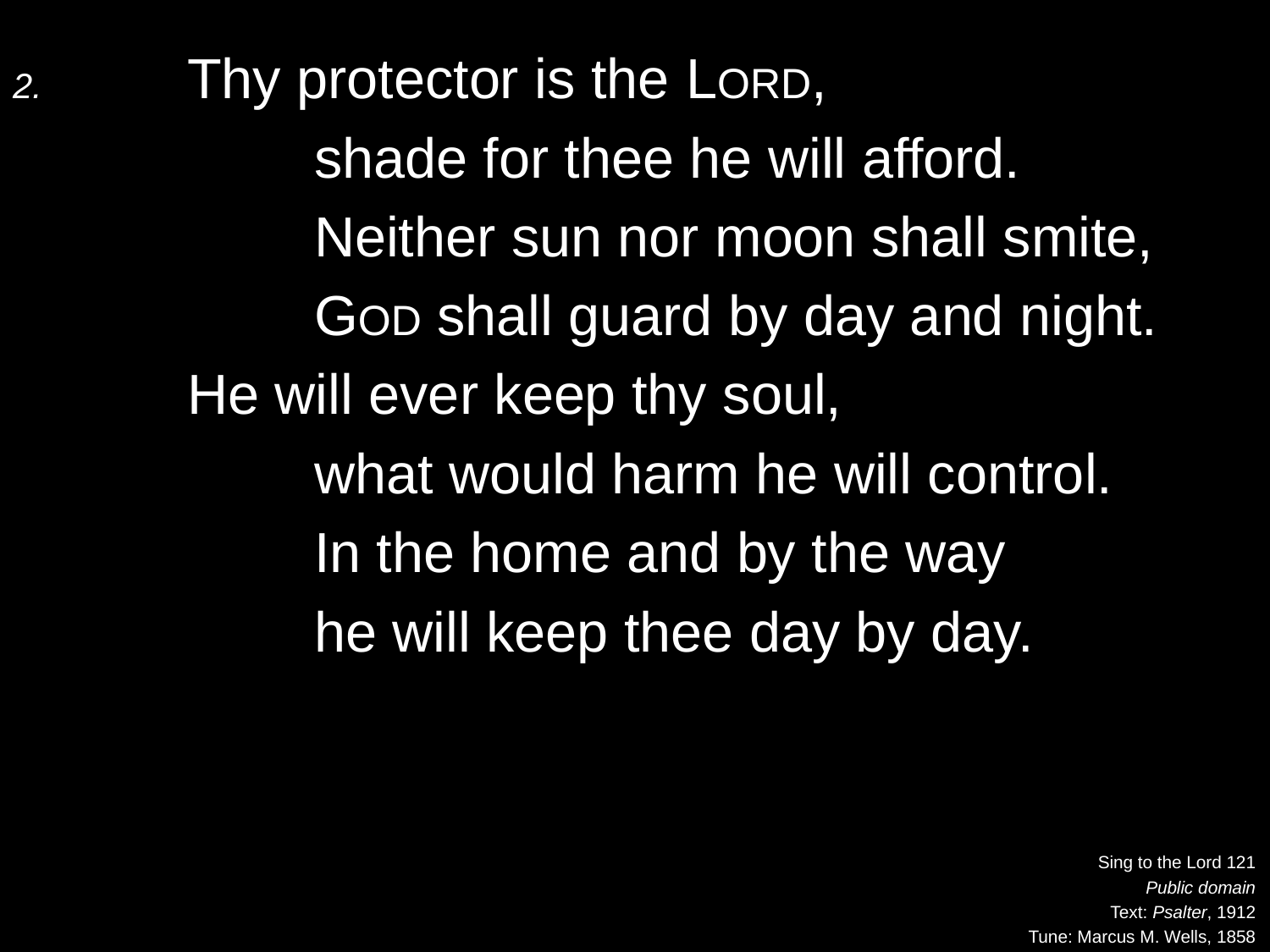

2.	Thy protector is the Lord,
		shade for thee he will afford.
		Neither sun nor moon shall smite,
		God shall guard by day and night.
	He will ever keep thy soul,
		what would harm he will control.
		In the home and by the way
		he will keep thee day by day.
Sing to the Lord 121
Public domain
Text: Psalter, 1912
Tune: Marcus M. Wells, 1858